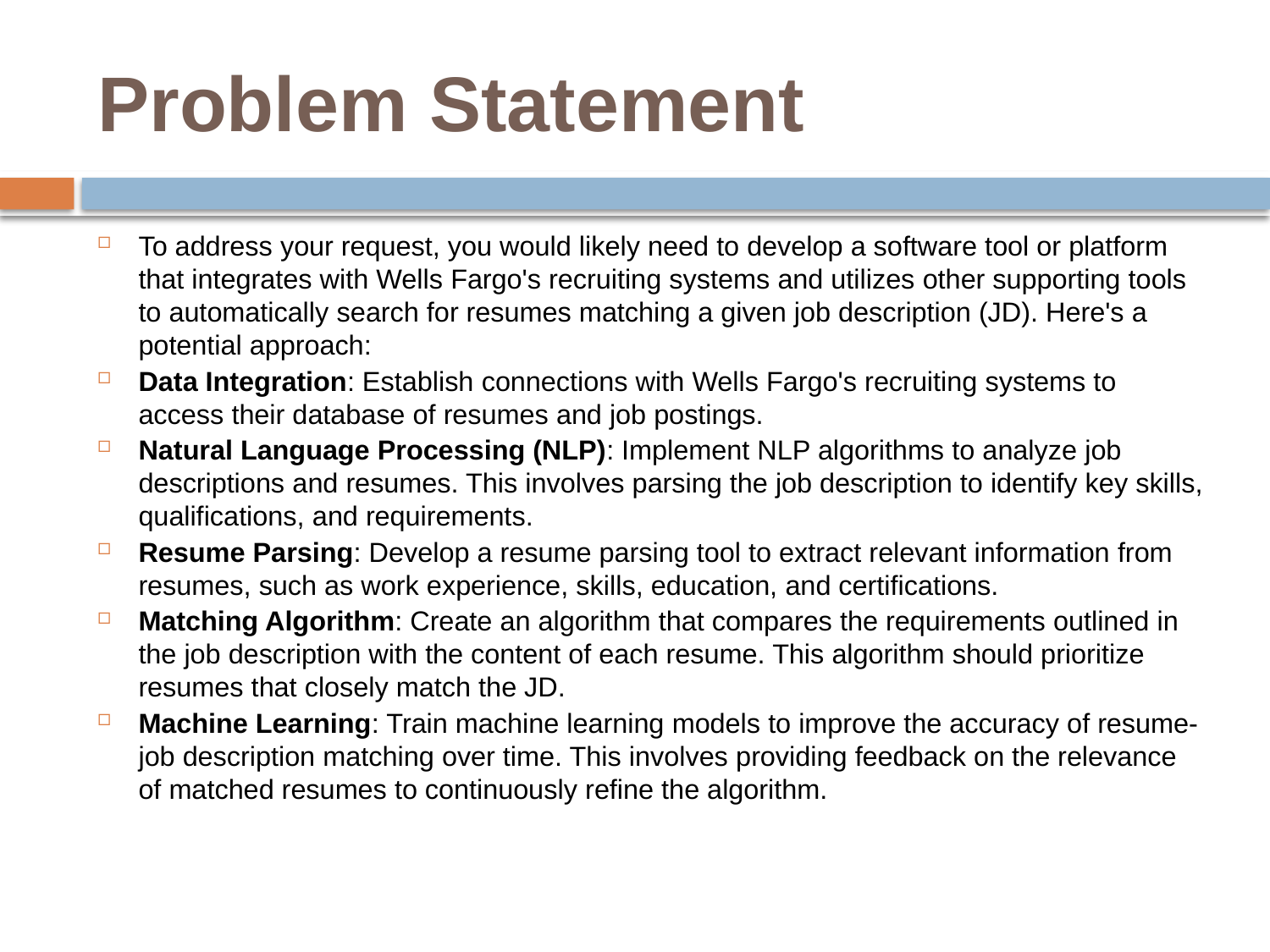

# Problem Statement
To address your request, you would likely need to develop a software tool or platform that integrates with Wells Fargo's recruiting systems and utilizes other supporting tools to automatically search for resumes matching a given job description (JD). Here's a potential approach:
Data Integration: Establish connections with Wells Fargo's recruiting systems to access their database of resumes and job postings.
Natural Language Processing (NLP): Implement NLP algorithms to analyze job descriptions and resumes. This involves parsing the job description to identify key skills, qualifications, and requirements.
Resume Parsing: Develop a resume parsing tool to extract relevant information from resumes, such as work experience, skills, education, and certifications.
Matching Algorithm: Create an algorithm that compares the requirements outlined in the job description with the content of each resume. This algorithm should prioritize resumes that closely match the JD.
Machine Learning: Train machine learning models to improve the accuracy of resume-job description matching over time. This involves providing feedback on the relevance of matched resumes to continuously refine the algorithm.